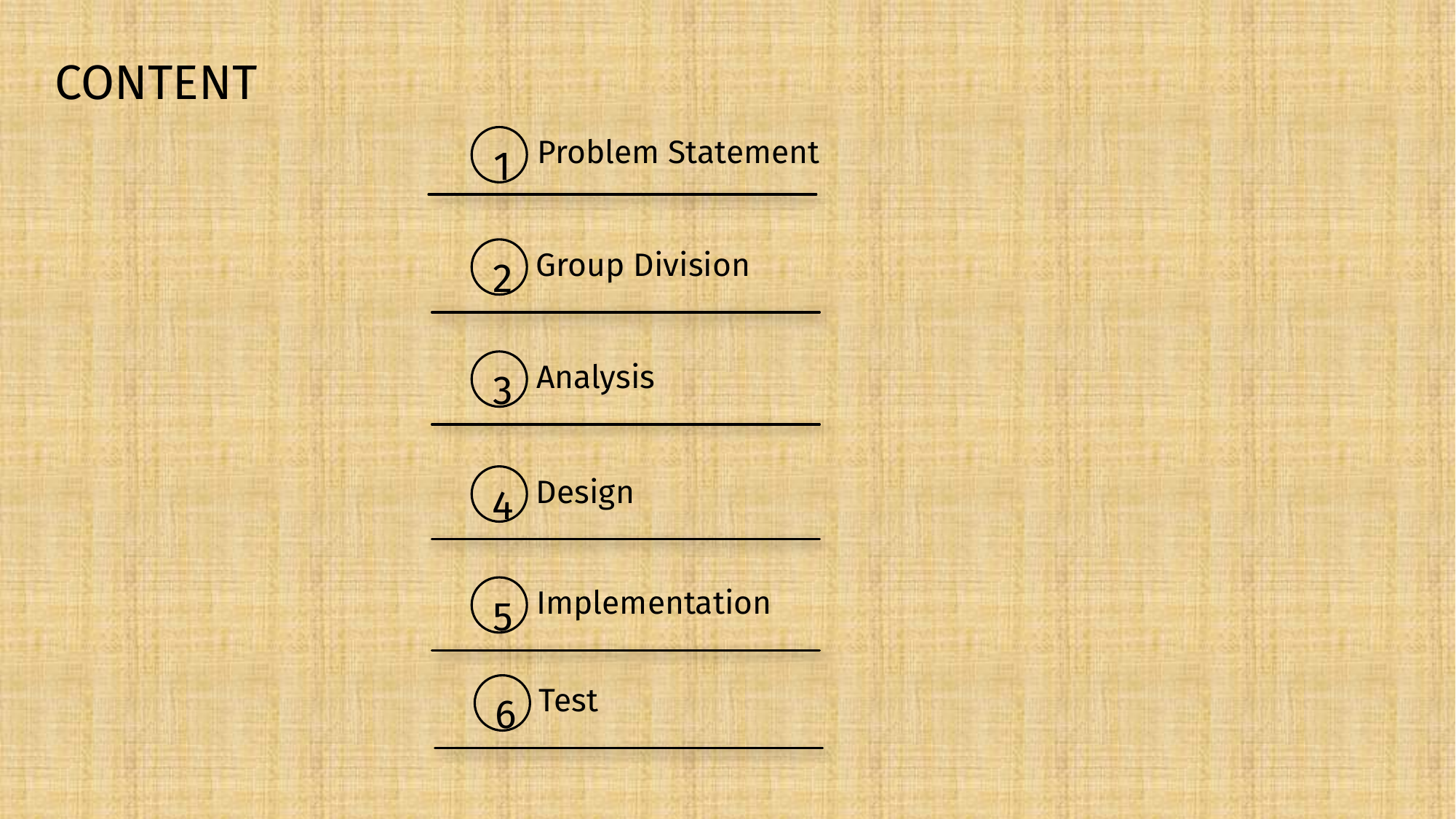

CONTENT
1

Problem Statement
2

Group Division
3

Analysis
4

Design
5

Implementation
6

Test